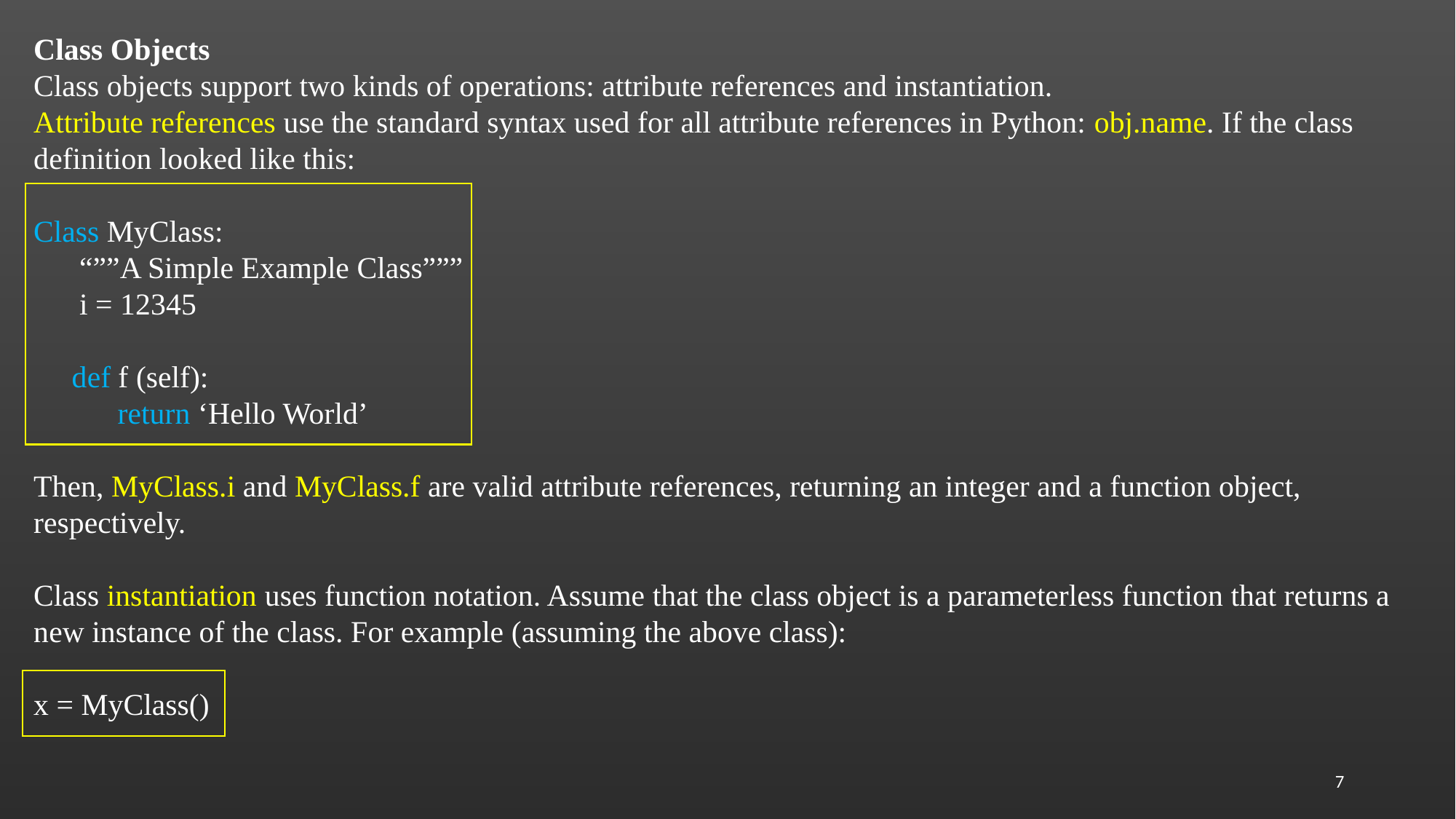

Class Objects
Class objects support two kinds of operations: attribute references and instantiation.
Attribute references use the standard syntax used for all attribute references in Python: obj.name. If the class definition looked like this:

Class MyClass:
      “””A Simple Example Class”””
      i = 12345

     def f (self):
           return ‘Hello World’

Then, MyClass.i and MyClass.f are valid attribute references, returning an integer and a function object, respectively.

Class instantiation uses function notation. Assume that the class object is a parameterless function that returns a new instance of the class. For example (assuming the above class):

x = MyClass()

7